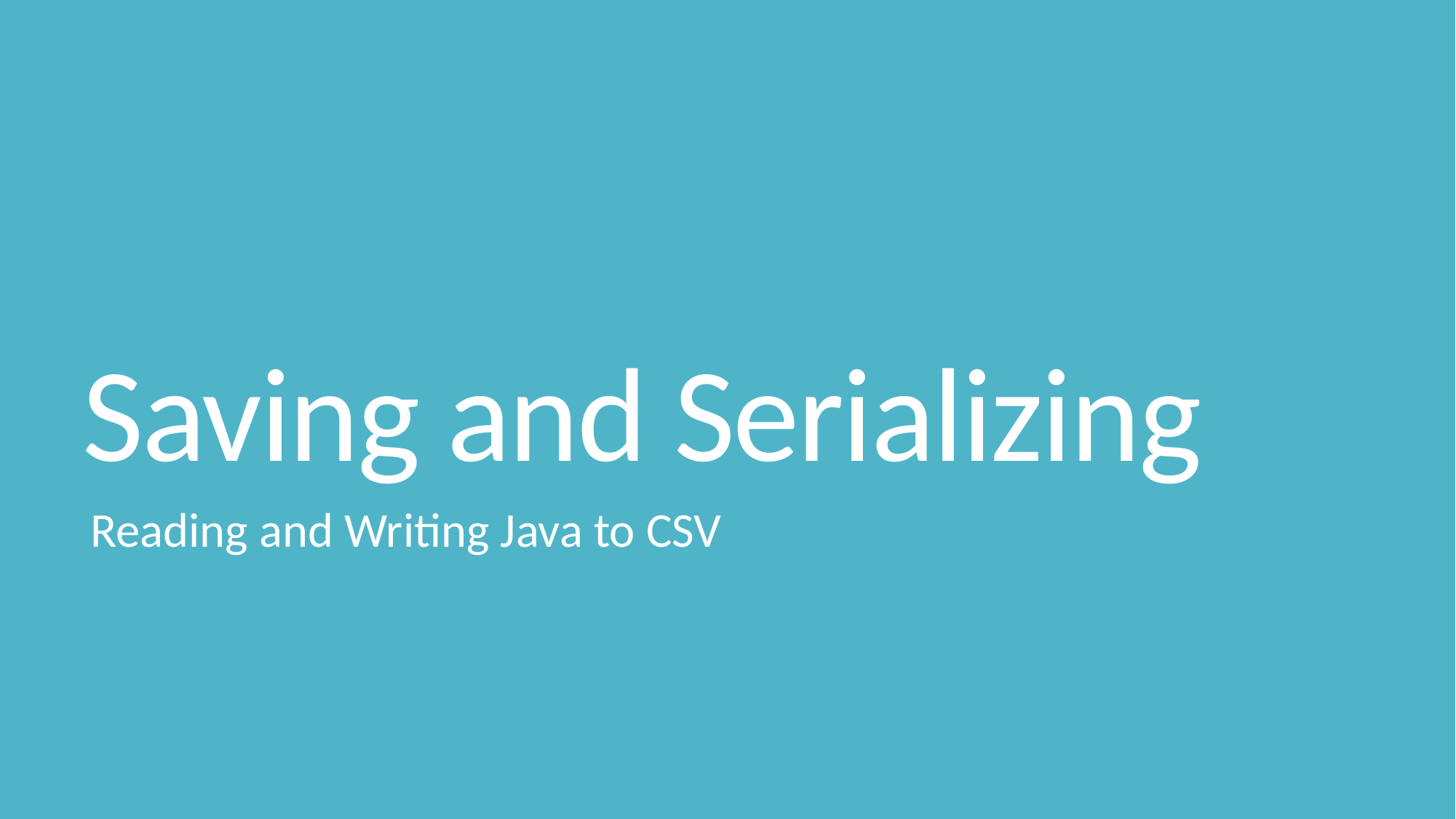

# Saving and Serializing
Reading and Writing Java to CSV